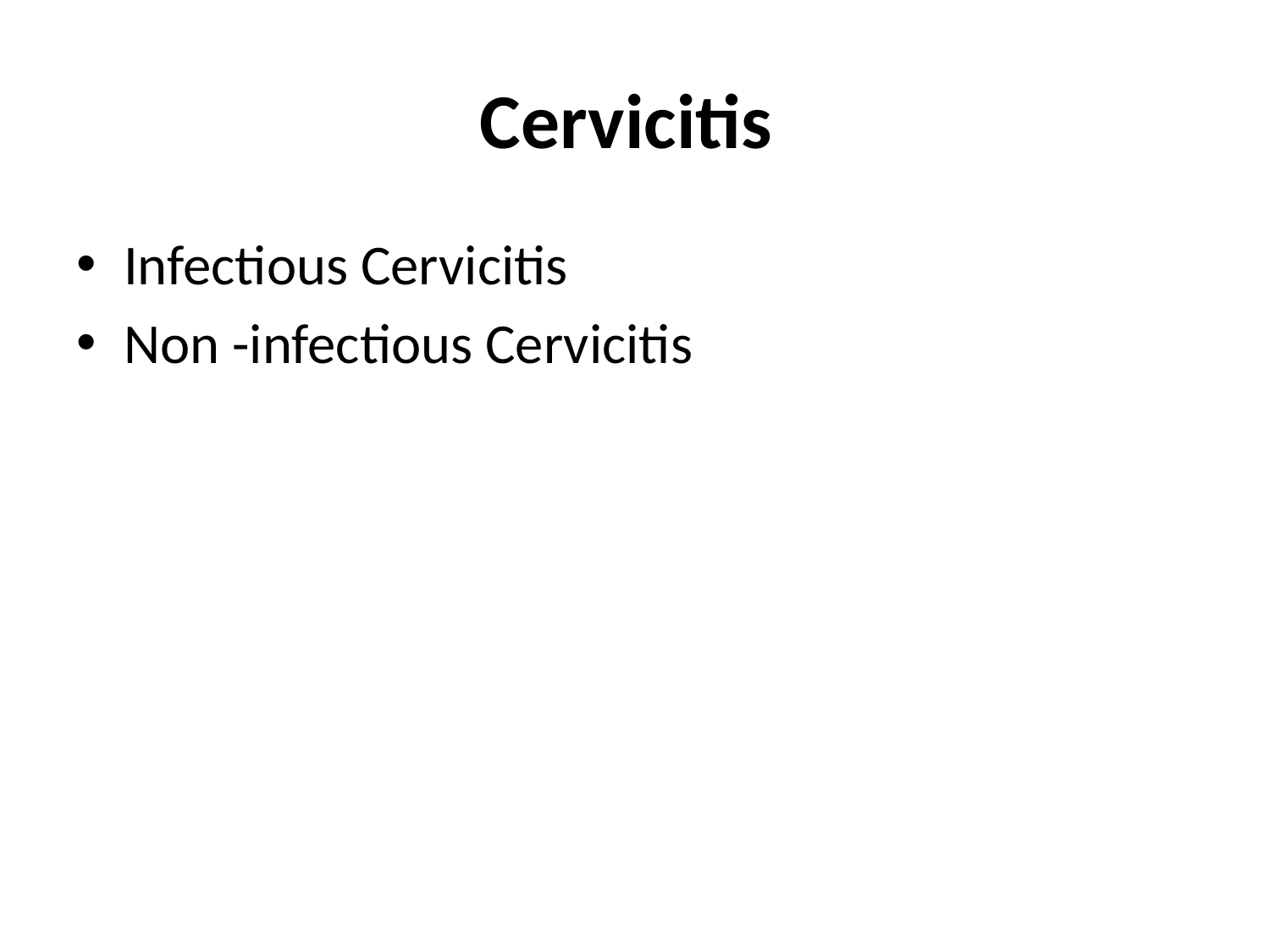

# Cervicitis
Infectious Cervicitis
Non -infectious Cervicitis